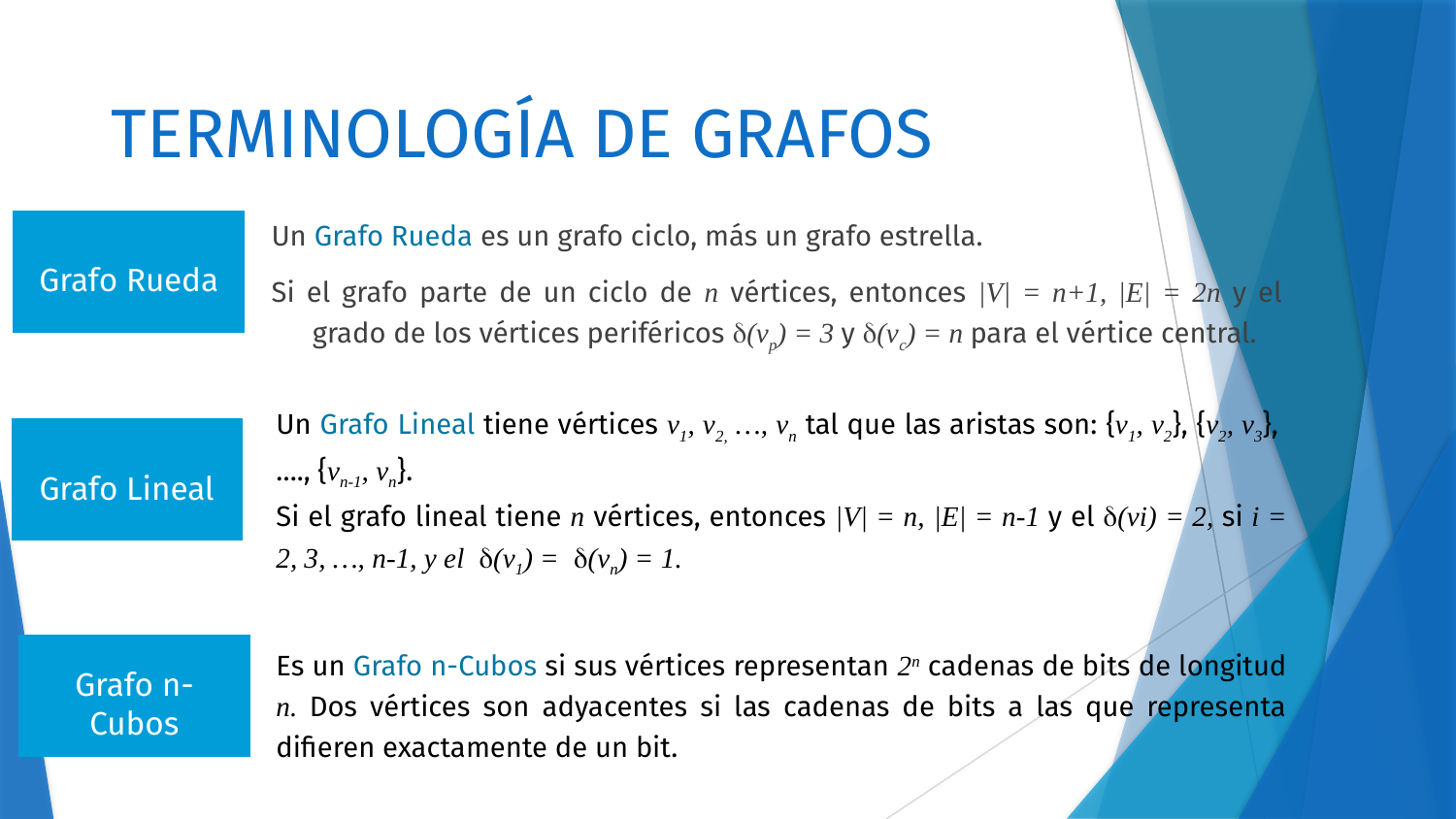

# TERMINOLOGÍA DE GRAFOS
Un Grafo Rueda es un grafo ciclo, más un grafo estrella.
Si el grafo parte de un ciclo de n vértices, entonces |V| = n+1, |E| = 2n y el grado de los vértices periféricos δ(vp) = 3 y δ(vc) = n para el vértice central.
Grafo Rueda
Un Grafo Lineal tiene vértices v1, v2, …, vn tal que las aristas son: {v1, v2}, {v2, v3},  …., {vn-1, vn}.
Si el grafo lineal tiene n vértices, entonces |V| = n, |E| = n-1 y el δ(vi) = 2, si i = 2, 3, …, n-1, y el  δ(v1) =  δ(vn) = 1.
Grafo Lineal
Es un Grafo n-Cubos si sus vértices representan 2n cadenas de bits de longitud n. Dos vértices son adyacentes si las cadenas de bits a las que representa difieren exactamente de un bit.
Grafo n-Cubos